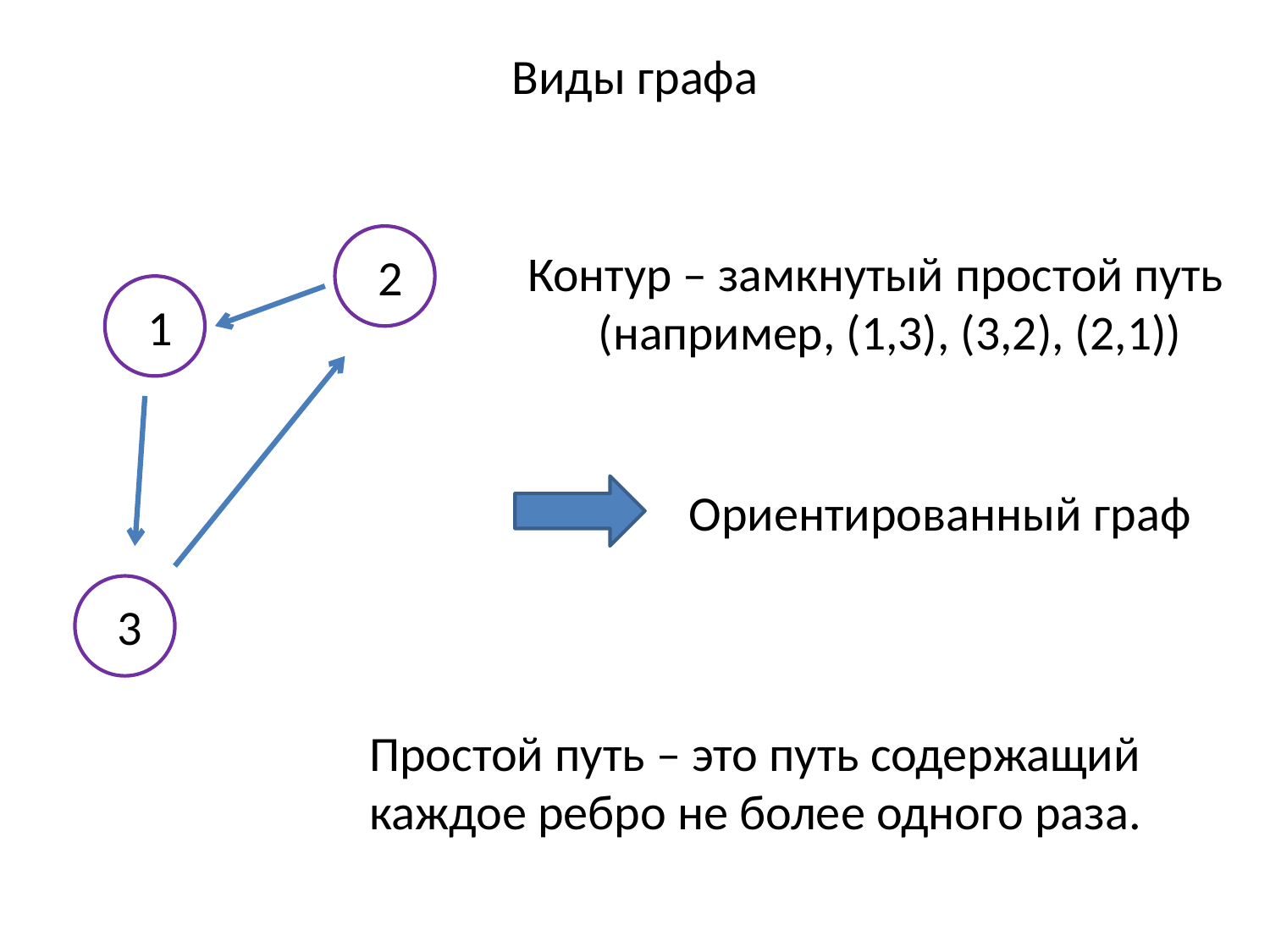

Виды графа
Контур – замкнутый простой путь
		(например, (1,3), (3,2), (2,1))

2

1
Ориентированный граф

3
	Простой путь – это путь содержащий каждое ребро не более одного раза.